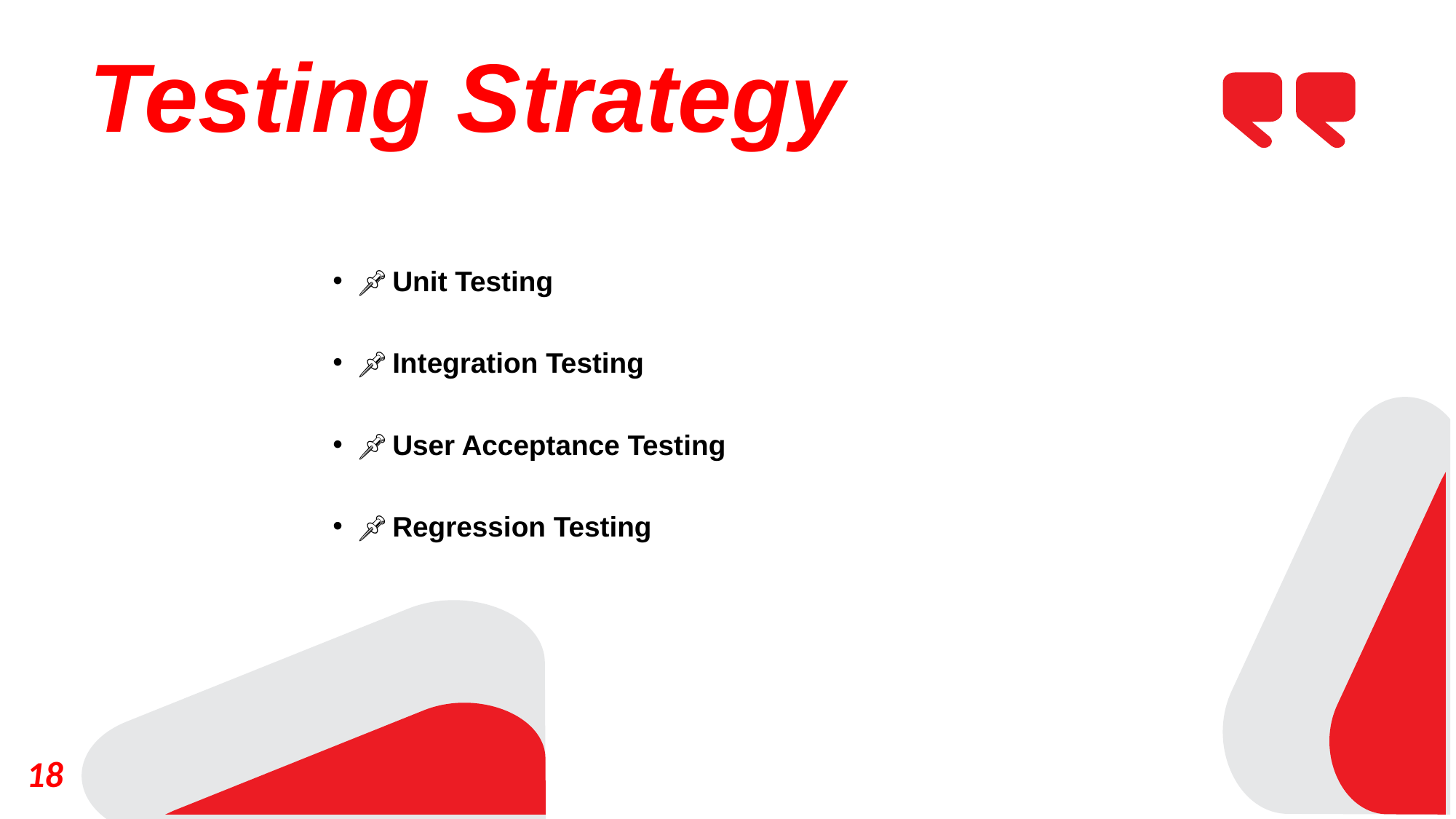

Testing Strategy

📌 Unit Testing
📌 Integration Testing
📌 User Acceptance Testing
📌 Regression Testing

05

05
18